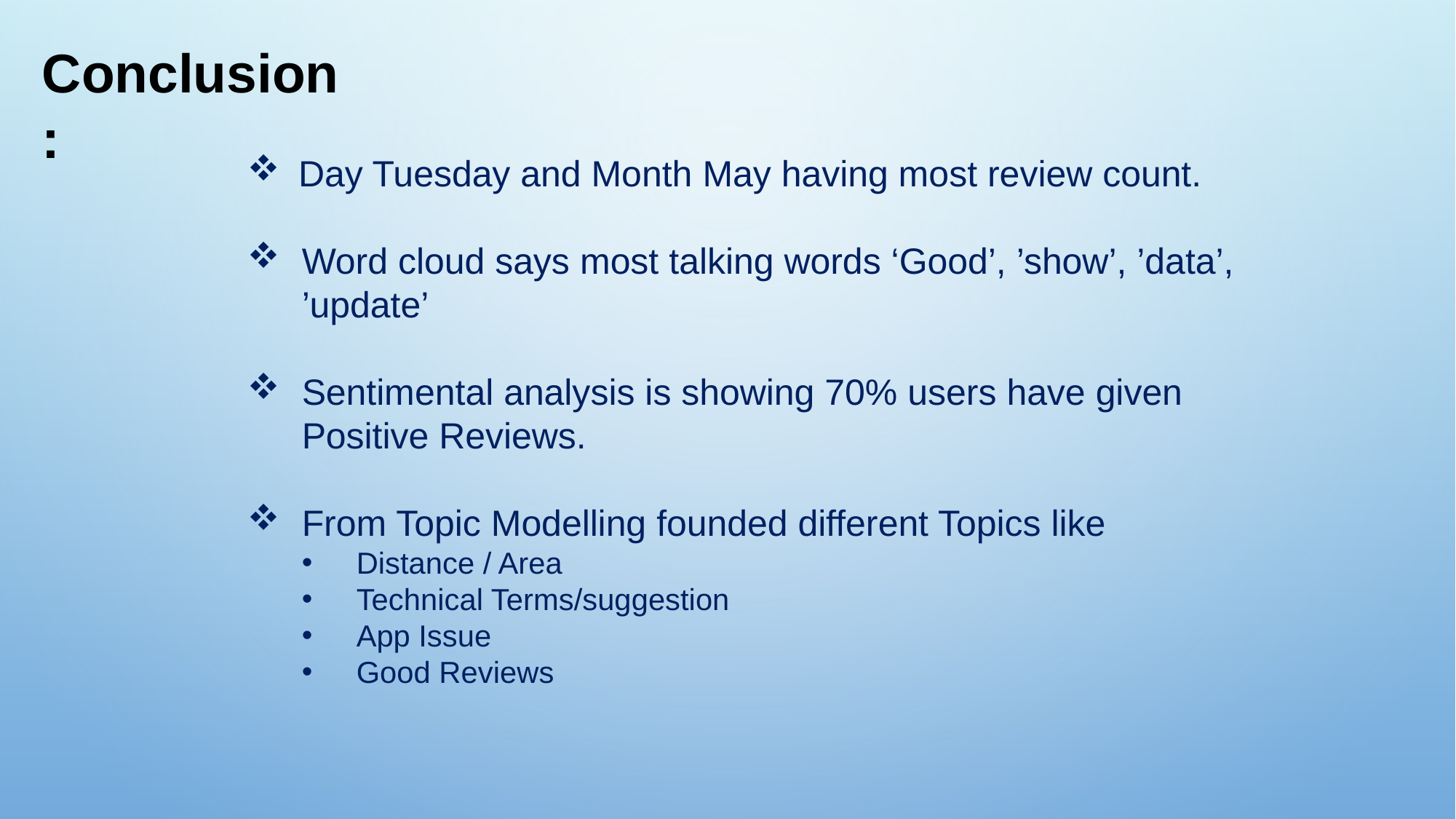

Conclusion :
 Day Tuesday and Month May having most review count.

Word cloud says most talking words ‘Good’, ’show’, ’data’, ’update’

Sentimental analysis is showing 70% users have given Positive Reviews.

From Topic Modelling founded different Topics like
Distance / Area
Technical Terms/suggestion
App Issue
Good Reviews